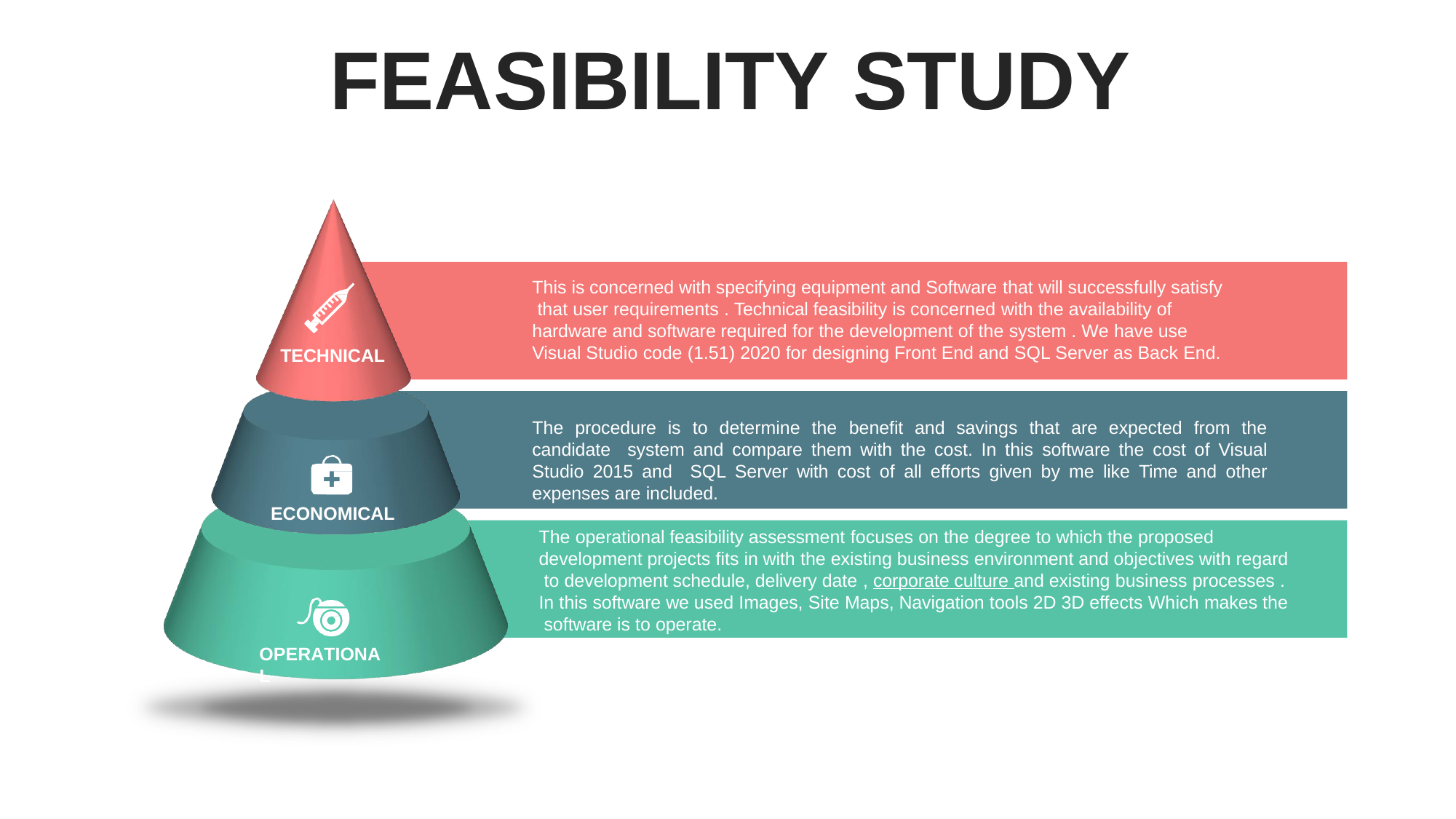

# FEASIBILITY STUDY

This is concerned with specifying equipment and Software that will successfully satisfy  that user requirements . Technical feasibility is concerned with the availability of  hardware and software required for the development of the system . We have use  Visual Studio code (1.51) 2020 for designing Front End and SQL Server as Back End.

TECHNICAL

The procedure is to determine the benefit and savings that are expected from the candidate  system and compare them with the cost. In this software the cost of Visual Studio 2015 and  SQL Server with cost of all efforts given by me like Time and other expenses are included.

ECONOMICAL

The operational feasibility assessment focuses on the degree to which the proposed  development projects fits in with the existing business environment and objectives with regard  to development schedule, delivery date , corporate culture and existing business processes .  In this software we used Images, Site Maps, Navigation tools 2D 3D effects Which makes the  software is to operate.

OPERATIONAL